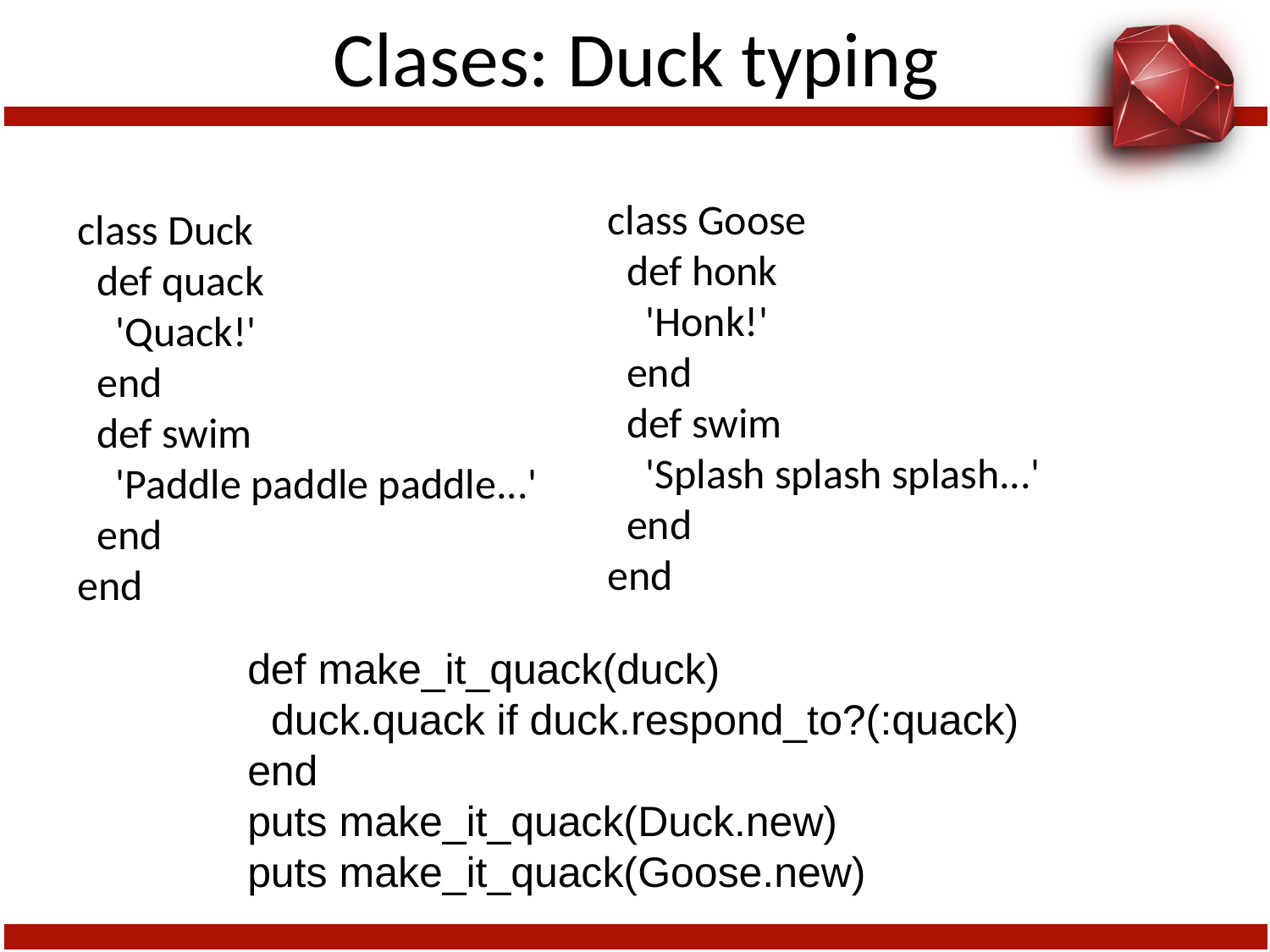

# Clases: Duck typing
class Goose
  def honk
    'Honk!'
  end
  def swim
    'Splash splash splash...'
  end
end
class Duck
  def quack
    'Quack!'
  end
  def swim
    'Paddle paddle paddle...'
  end
end

def make_it_quack(duck)
  duck.quack if duck.respond_to?(:quack)
end
puts make_it_quack(Duck.new)
puts make_it_quack(Goose.new)